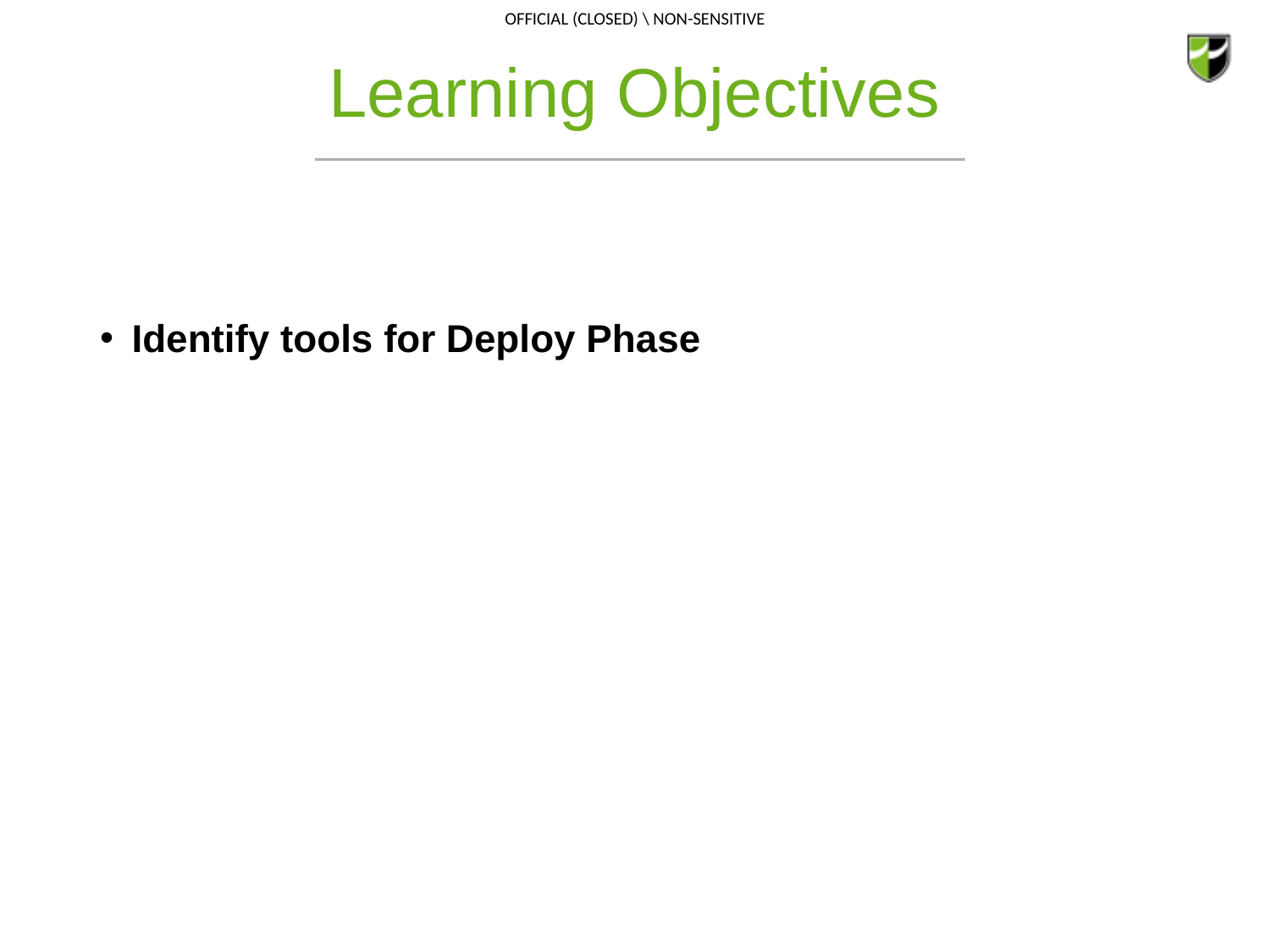

# Learning Objectives
Identify tools for Deploy Phase